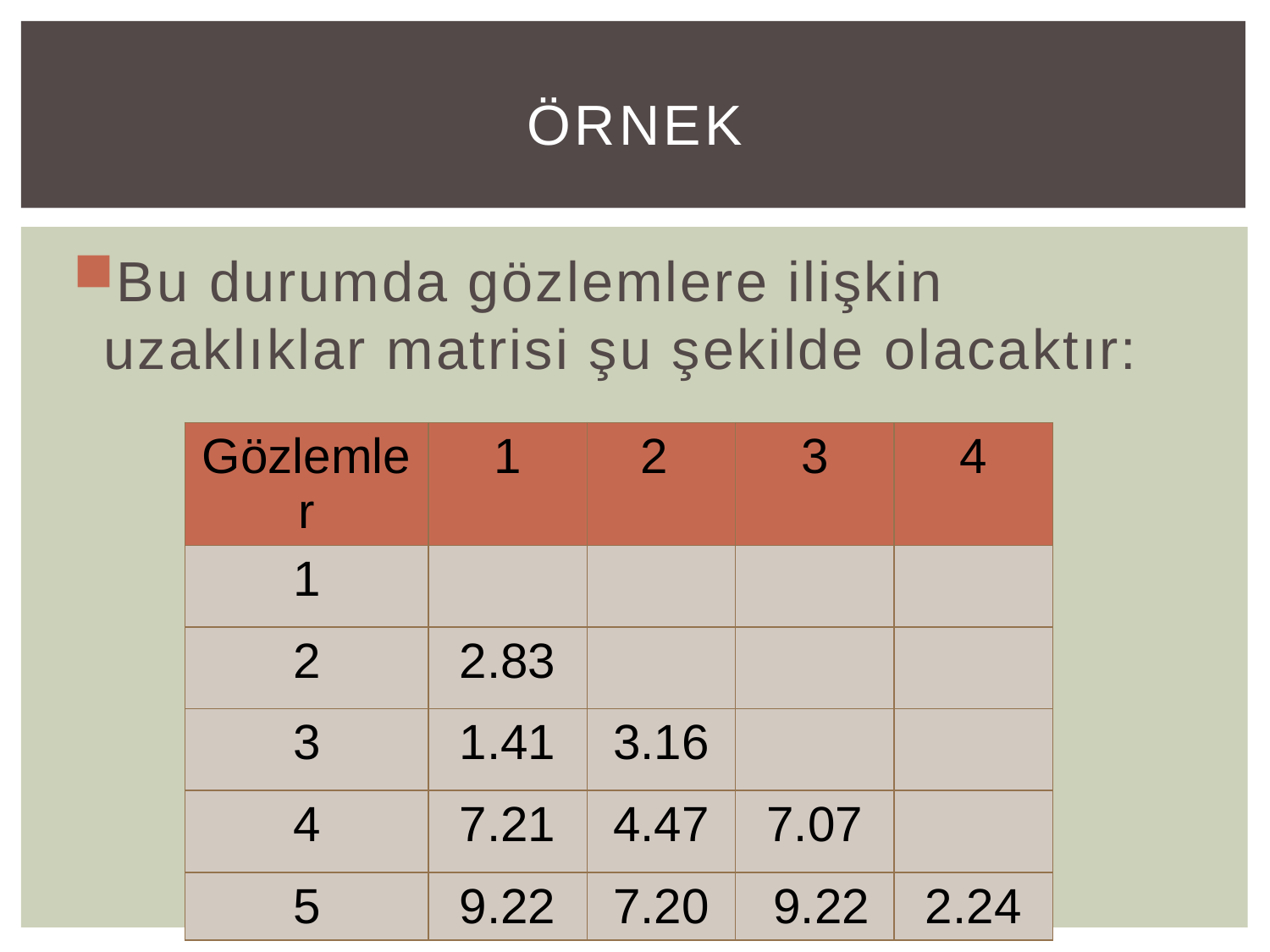

# ÖRNEK
Bu durumda gözlemlere ilişkin uzaklıklar matrisi şu şekilde olacaktır:

| Gözlemler | 1 | 2 | 3 | 4 |
| --- | --- | --- | --- | --- |
| 1 |  |  |  |  |
| 2 | 2.83 |  |  |  |
| 3 | 1.41 | 3.16 |  |  |
| 4 | 7.21 | 4.47 | 7.07 |  |
| 5 | 9.22 | 7.20 | 9.22 | 2.24 |